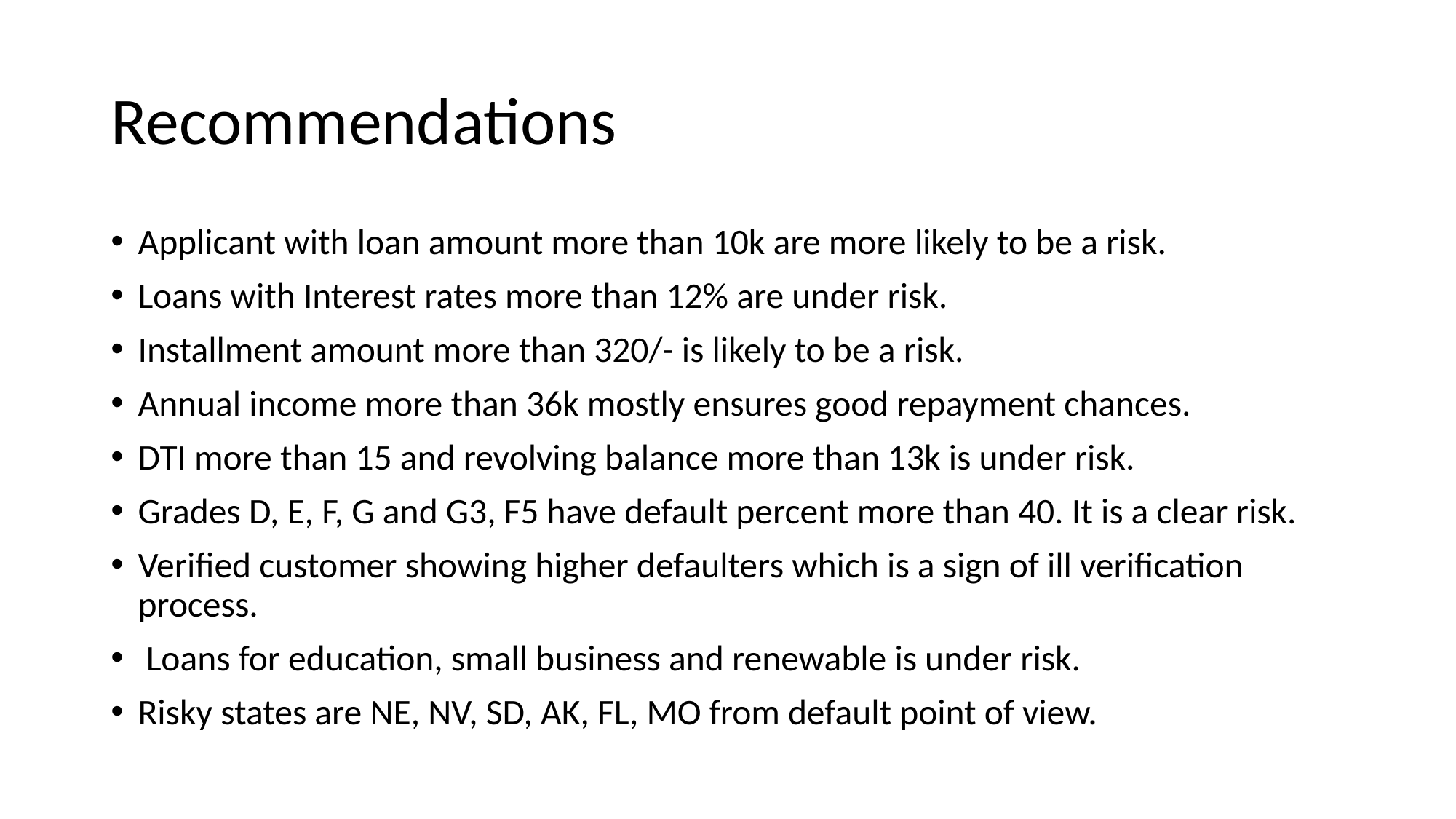

# Recommendations
Applicant with loan amount more than 10k are more likely to be a risk.
Loans with Interest rates more than 12% are under risk.
Installment amount more than 320/- is likely to be a risk.
Annual income more than 36k mostly ensures good repayment chances.
DTI more than 15 and revolving balance more than 13k is under risk.
Grades D, E, F, G and G3, F5 have default percent more than 40. It is a clear risk.
Verified customer showing higher defaulters which is a sign of ill verification process.
 Loans for education, small business and renewable is under risk.
Risky states are NE, NV, SD, AK, FL, MO from default point of view.